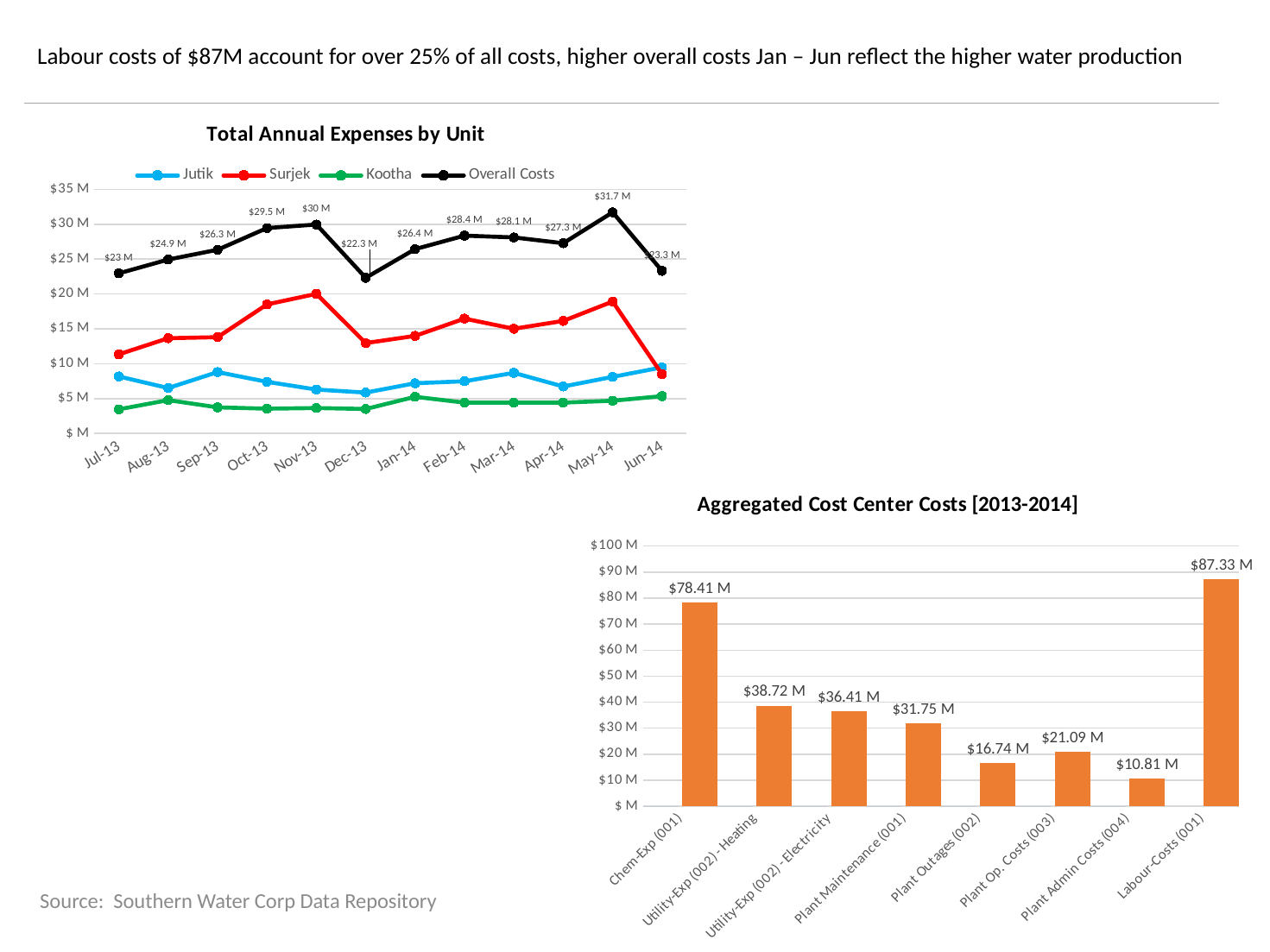

# Labour costs of $87M account for over 25% of all costs, higher overall costs Jan – Jun reflect the higher water production

### Chart: Total Annual Expenses by Unit

| Category | Jutik | Surjek | Kootha |  |
|---|---|---|---|---|
| 41456 | 8168998.58029242 | 11339551.170386208 | 3458288.8701338647 | 22966838.620812498 |
| 41487 | 6508016.272957679 | 13660880.3343936 | 4778353.352101625 | 24947249.9594529 |
| 41518 | 8797296.020146918 | 13806947.680280834 | 3741007.0627661142 | 26345250.763193868 |
| 41548 | 7399801.664999639 | 18511924.382331077 | 3550828.7945508747 | 29462554.841881588 |
| 41579 | 6292597.87327509 | 20025365.089240894 | 3646543.42684625 | 29964506.38936223 |
| 41609 | 5862551.4695475 | 12958942.643539203 | 3507223.3581475 | 22328717.471234206 |
| 41640 | 7198677.8148285 | 13987466.3230764 | 5249820.349499999 | 26435964.487404898 |
| 41671 | 7481708.951167749 | 16468493.156715602 | 4419792.682312501 | 28369994.79019585 |
| 41699 | 8690888.616535125 | 15013580.580213603 | 4409725.4715 | 28114194.668248728 |
| 41730 | 6732277.631081 | 16135503.054039603 | 4419304.31840625 | 27287085.00352685 |
| 41760 | 8110761.1219655 | 18921373.302216005 | 4692799.18359375 | 31724933.607775252 |
| 41791 | 9479913.263008501 | 8489071.3235328 | 5350137.22246875 | 23319121.80901005 |

[unsupported chart]

Source:  Southern Water Corp Data Repository